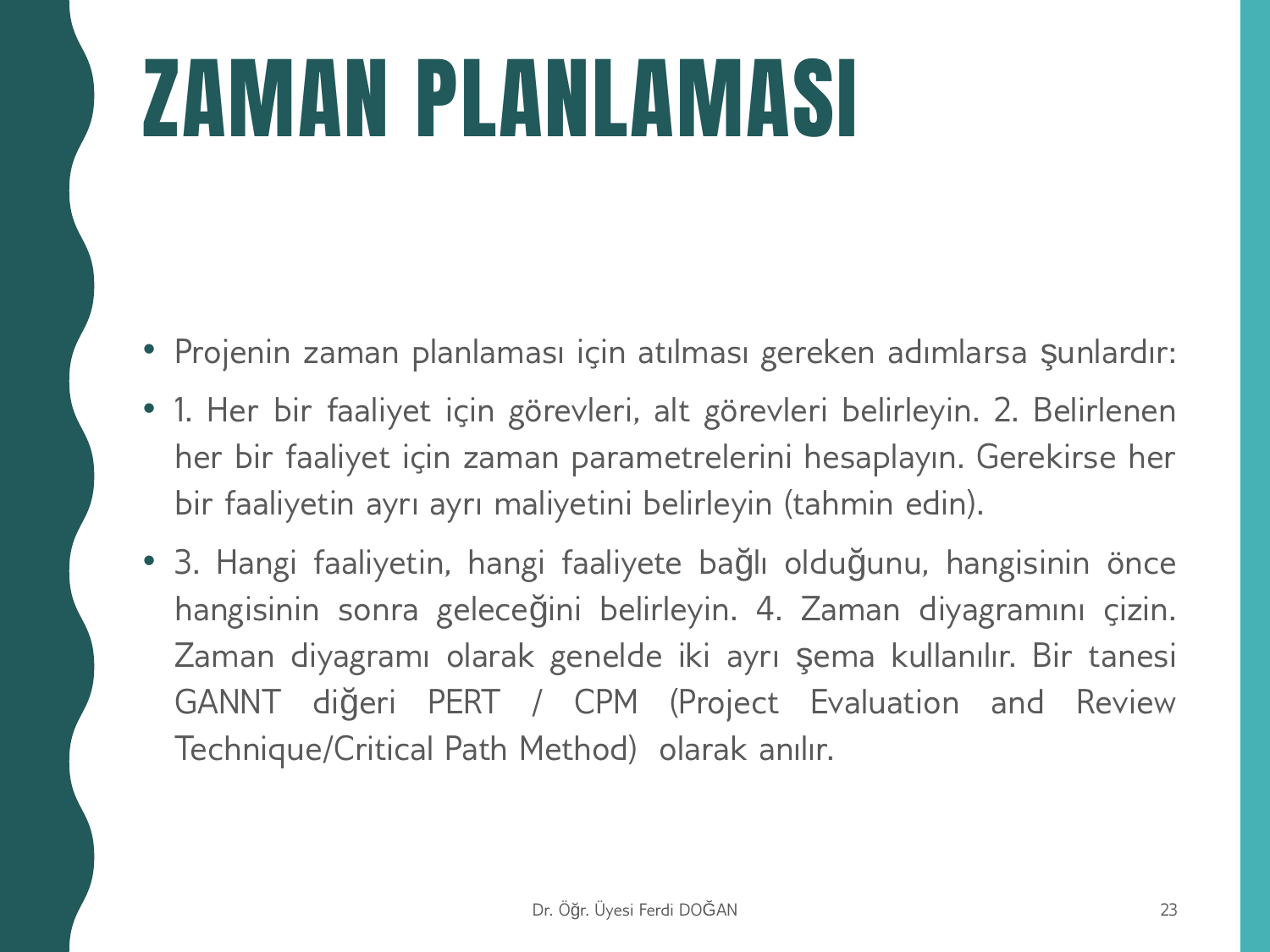

# Zaman Planlaması
Projenin zaman planlaması için atılması gereken adımlarsa şunlardır:
1. Her bir faaliyet için görevleri, alt görevleri belirleyin. 2. Belirlenen her bir faaliyet için zaman parametrelerini hesaplayın. Gerekirse her bir faaliyetin ayrı ayrı maliyetini belirleyin (tahmin edin).
3. Hangi faaliyetin, hangi faaliyete bağlı olduğunu, hangisinin önce hangisinin sonra geleceğini belirleyin. 4. Zaman diyagramını çizin. Zaman diyagramı olarak genelde iki ayrı şema kullanılır. Bir tanesi GANNT diğeri PERT / CPM (Project Evaluation and Review Technique/Critical Path Method)  olarak anılır.

Dr. Öğr. Üyesi Ferdi DOĞAN
23